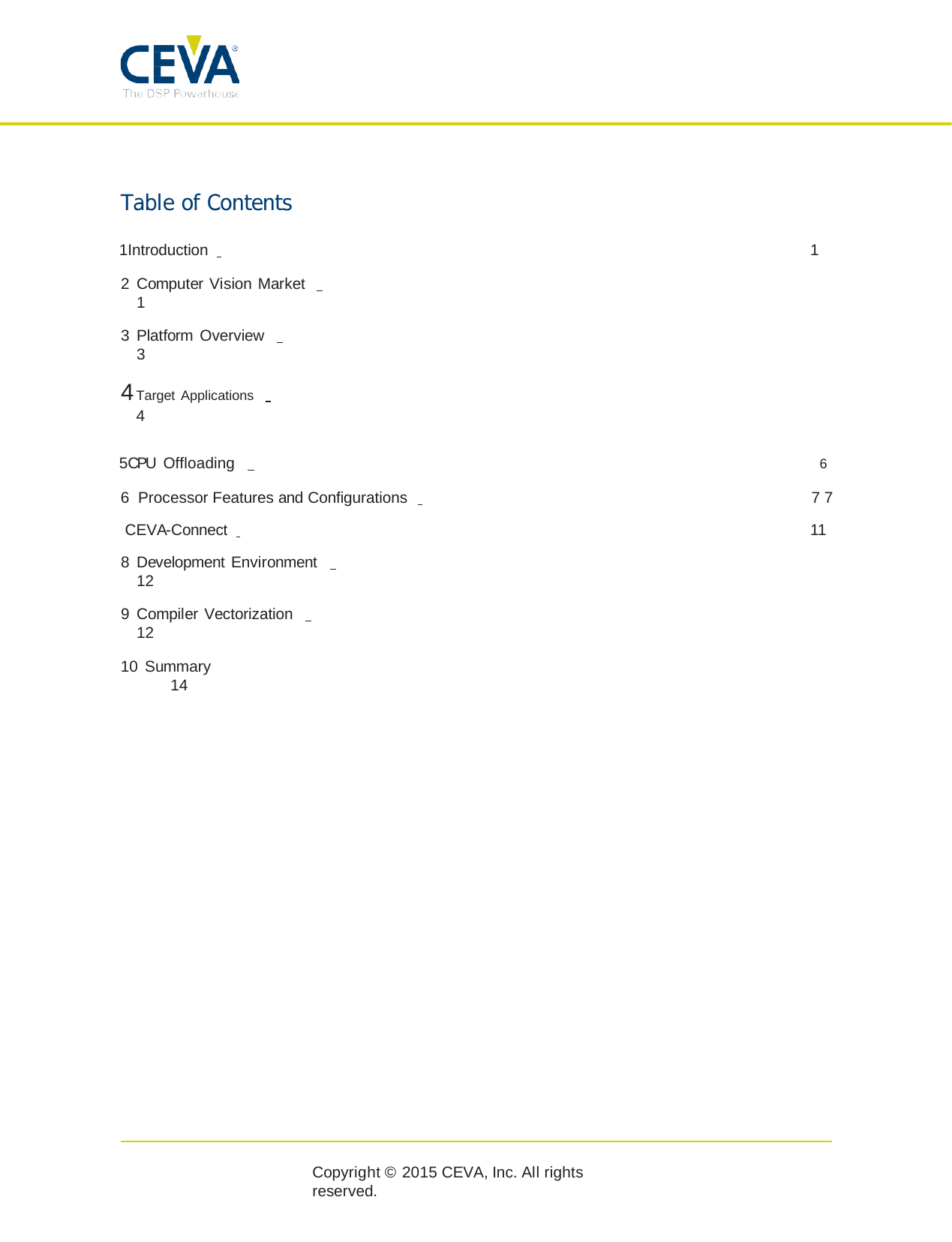

Table of Contents

Introduction   	1

Computer Vision Market   	1
Platform Overview   	3

Target Applications   	4
CPU Offloading   	6  6  Processor Features and Configurations   	7 7  CEVA-Connect   	11
Development Environment   	12
Compiler Vectorization   	12

Summary  	14

Copyright © 2015 CEVA, Inc. All rights reserved.